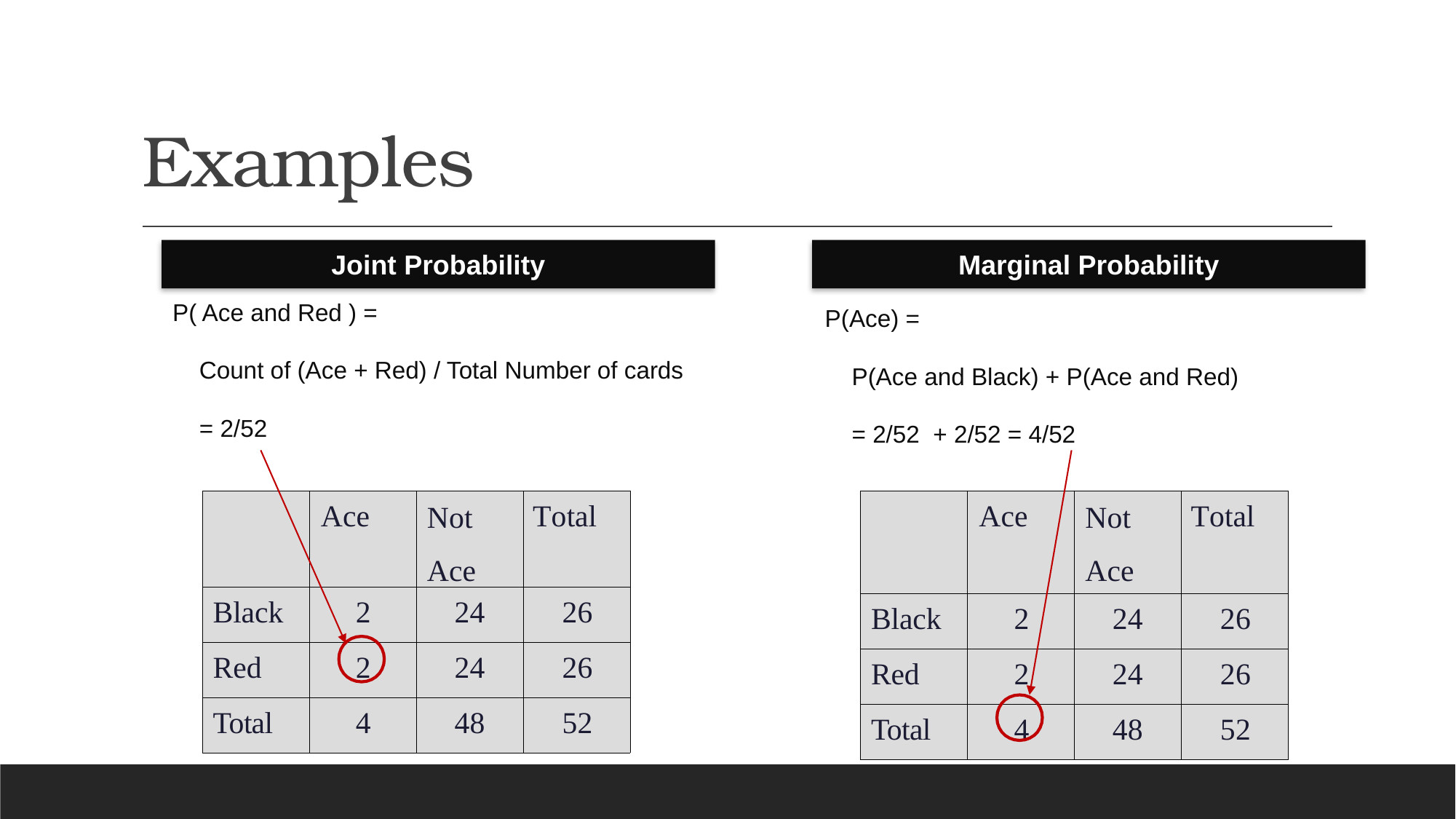

# Examples
Joint Probability
Marginal Probability
P( Ace and Red ) =

    Count of (Ace + Red) / Total Number of cards

    = 2/52

P(Ace) =

    P(Ace and Black) + P(Ace and Red)

    = 2/52  + 2/52 = 4/52

|  | Ace | Not Ace | Total |
| --- | --- | --- | --- |
| Black | 2 | 24 | 26 |
| Red | 2 | 24 | 26 |
| Total | 4 | 48 | 52 |
|  | Ace | Not Ace | Total |
| --- | --- | --- | --- |
| Black | 2 | 24 | 26 |
| Red | 2 | 24 | 26 |
| Total | 4 | 48 | 52 |